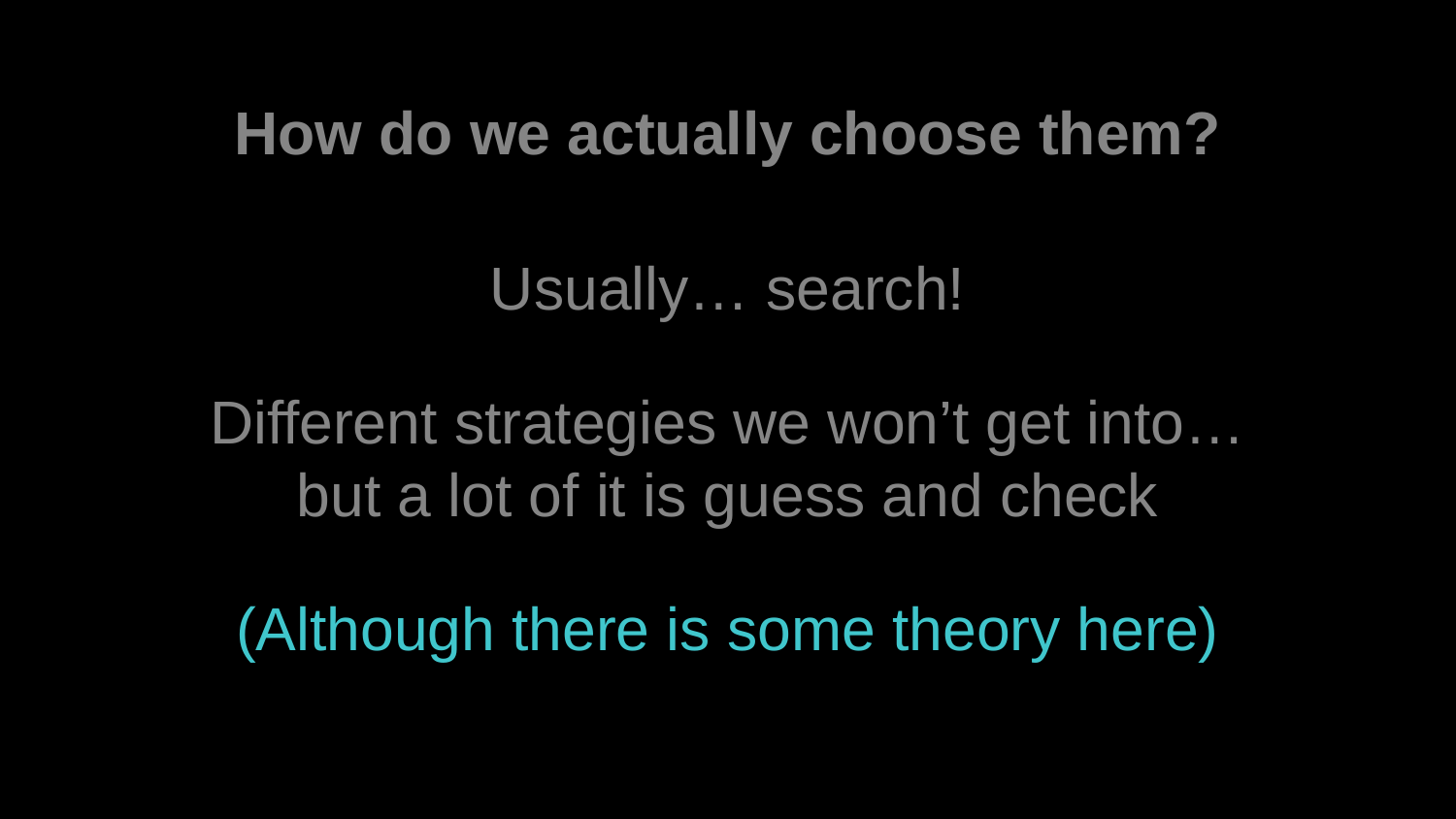

How do we actually choose them?
Usually… search!
Different strategies we won’t get into…
but a lot of it is guess and check
(Although there is some theory here)